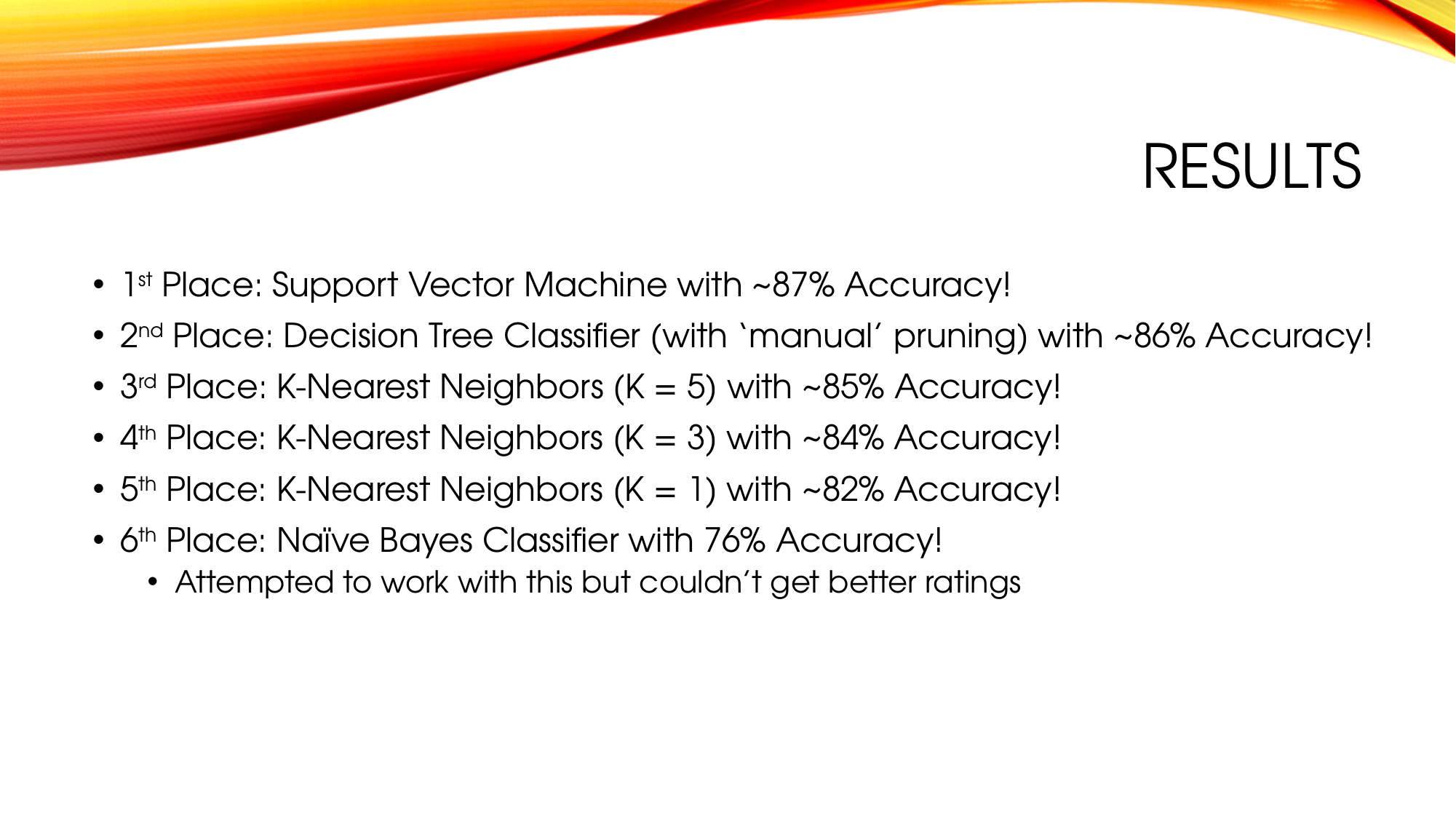

# Results
1st Place: Support Vector Machine with ~87% Accuracy!
2nd Place: Decision Tree Classifier (with ‘manual’ pruning) with ~86% Accuracy!
3rd Place: K-Nearest Neighbors (K = 5) with ~85% Accuracy!
4th Place: K-Nearest Neighbors (K = 3) with ~84% Accuracy!
5th Place: K-Nearest Neighbors (K = 1) with ~82% Accuracy!
6th Place: Naïve Bayes Classifier with 76% Accuracy!
Attempted to work with this but couldn’t get better ratings